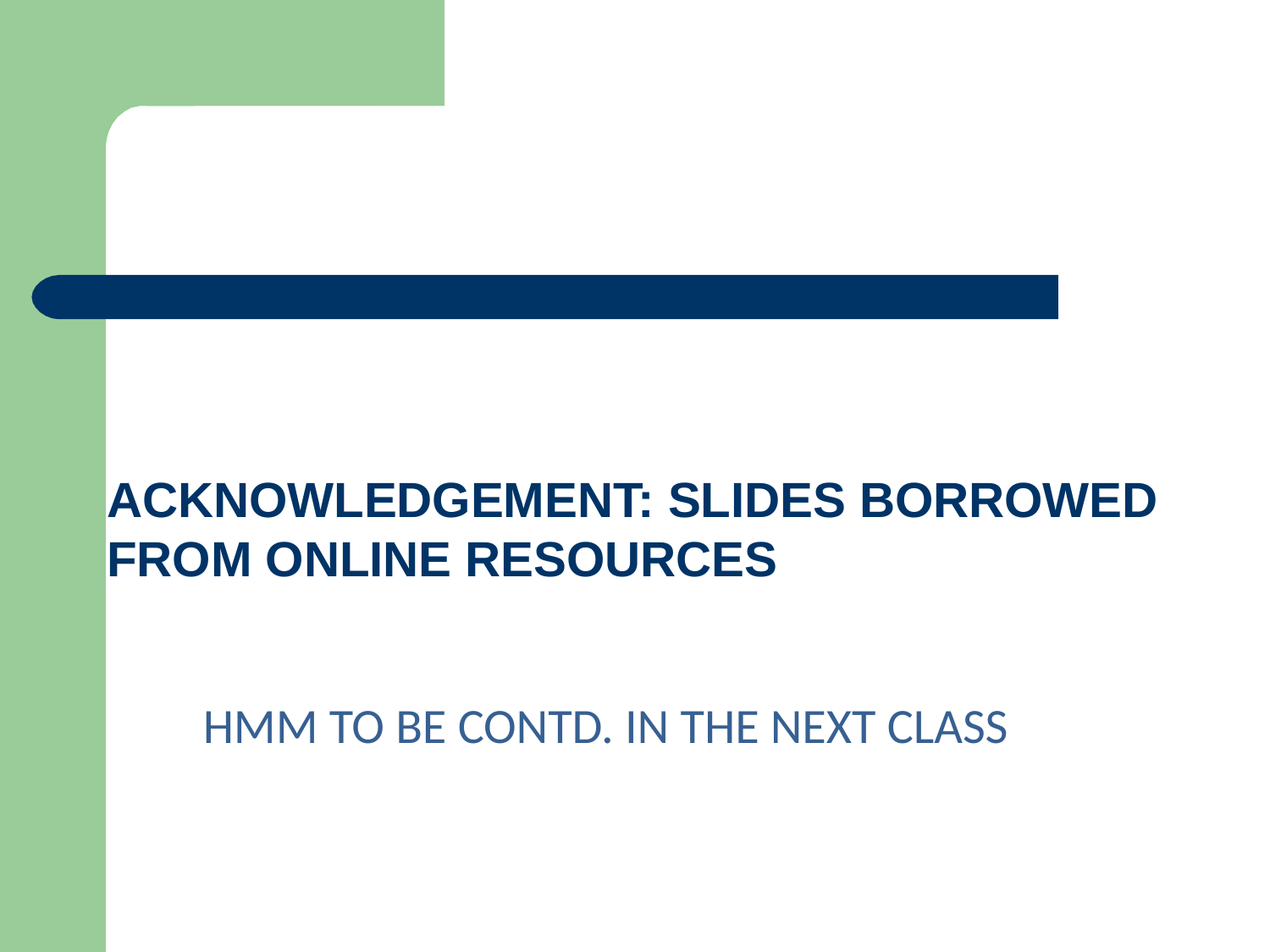

ACKNOWLEDGEMENT: SLIDES BORROWED FROM ONLINE RESOURCES
HMM TO BE CONTD. IN THE NEXT CLASS